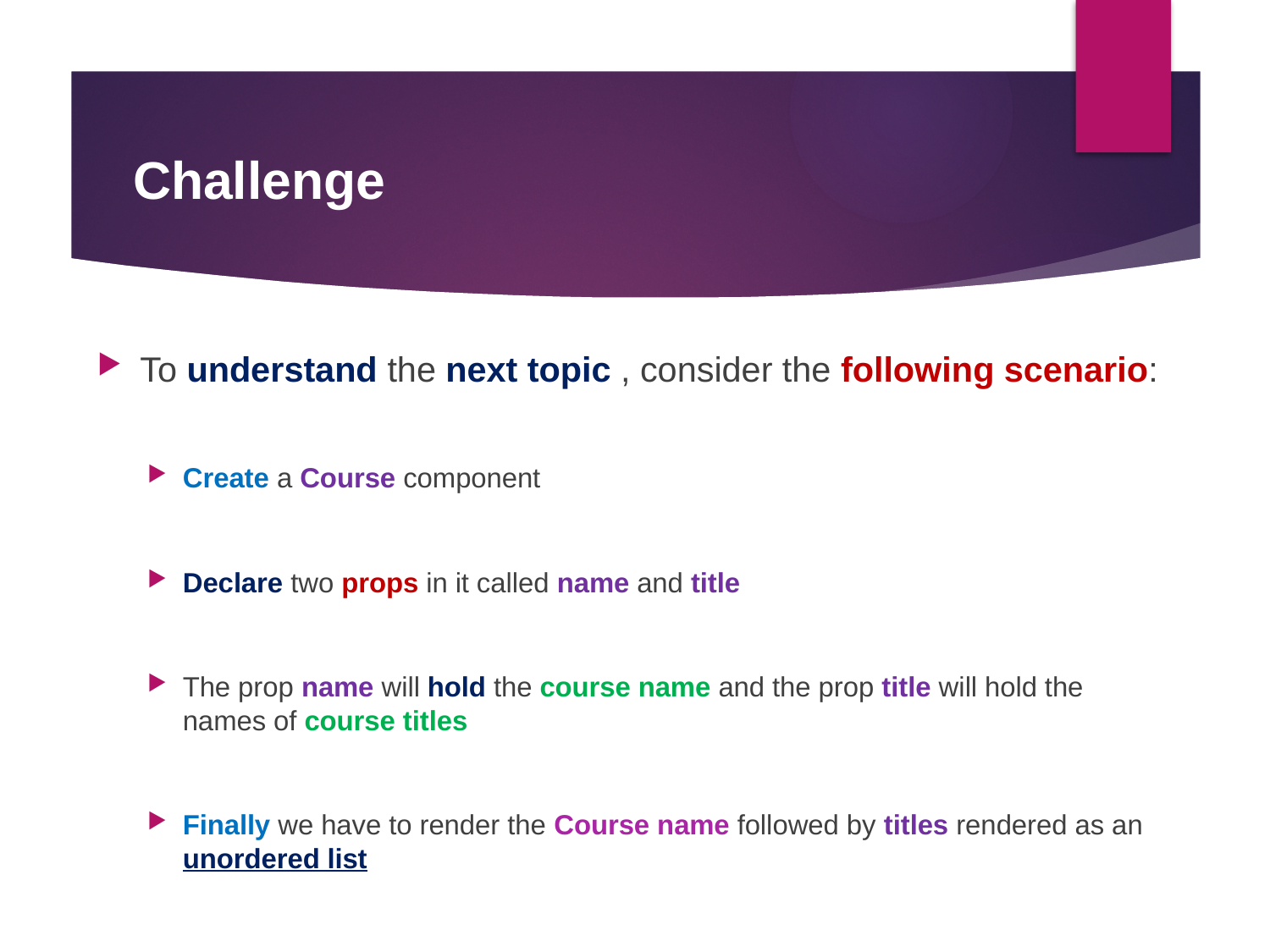

#
Challenge
To understand the next topic , consider the following scenario:

Create a Course component

Declare two props in it called name and title

The prop name will hold the course name and the prop title will hold the names of course titles

Finally we have to render the Course name followed by titles rendered as an unordered list